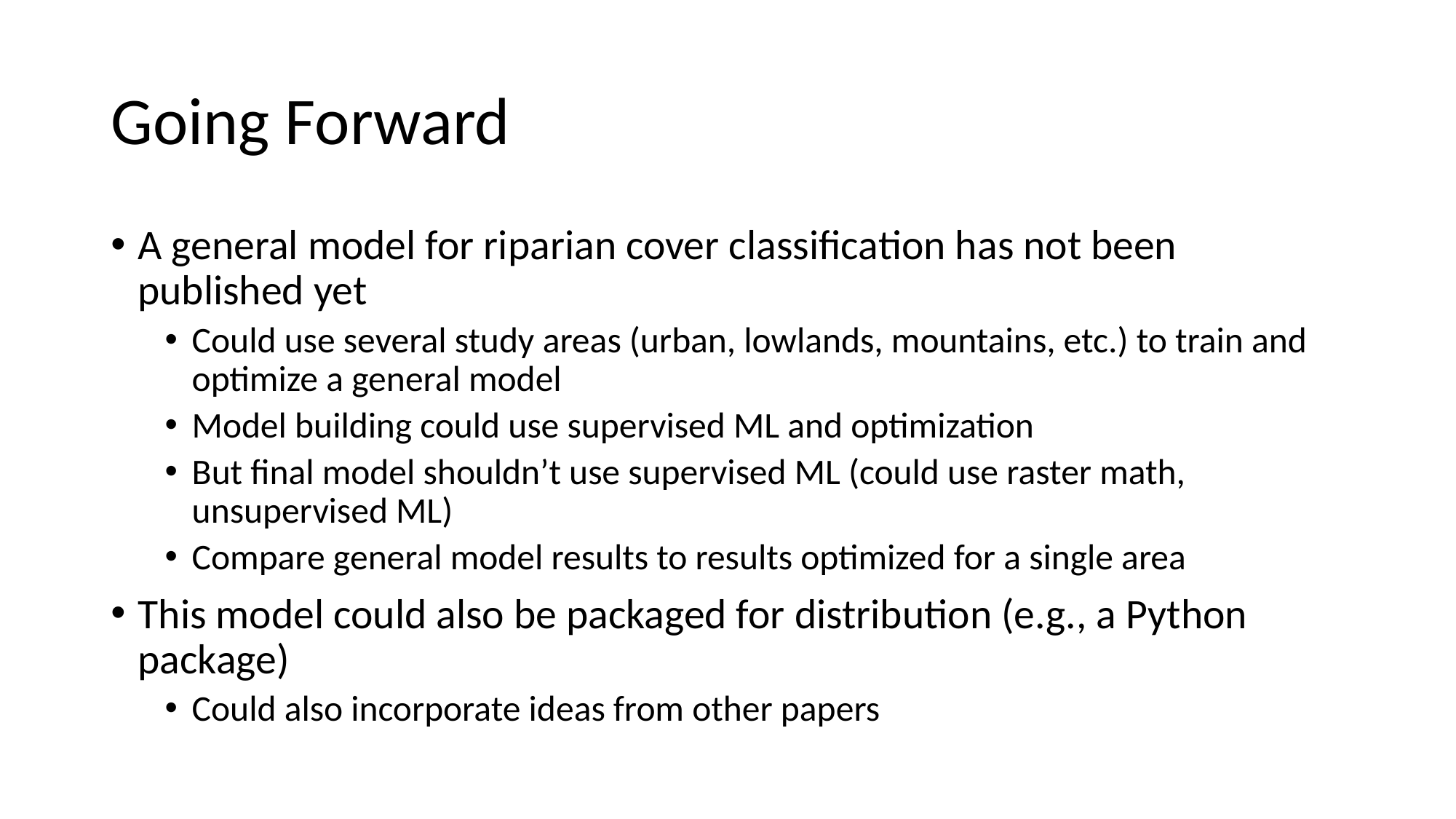

# Going Forward
A general model for riparian cover classification has not been published yet
Could use several study areas (urban, lowlands, mountains, etc.) to train and optimize a general model
Model building could use supervised ML and optimization
But final model shouldn’t use supervised ML (could use raster math, unsupervised ML)
Compare general model results to results optimized for a single area
This model could also be packaged for distribution (e.g., a Python package)
Could also incorporate ideas from other papers